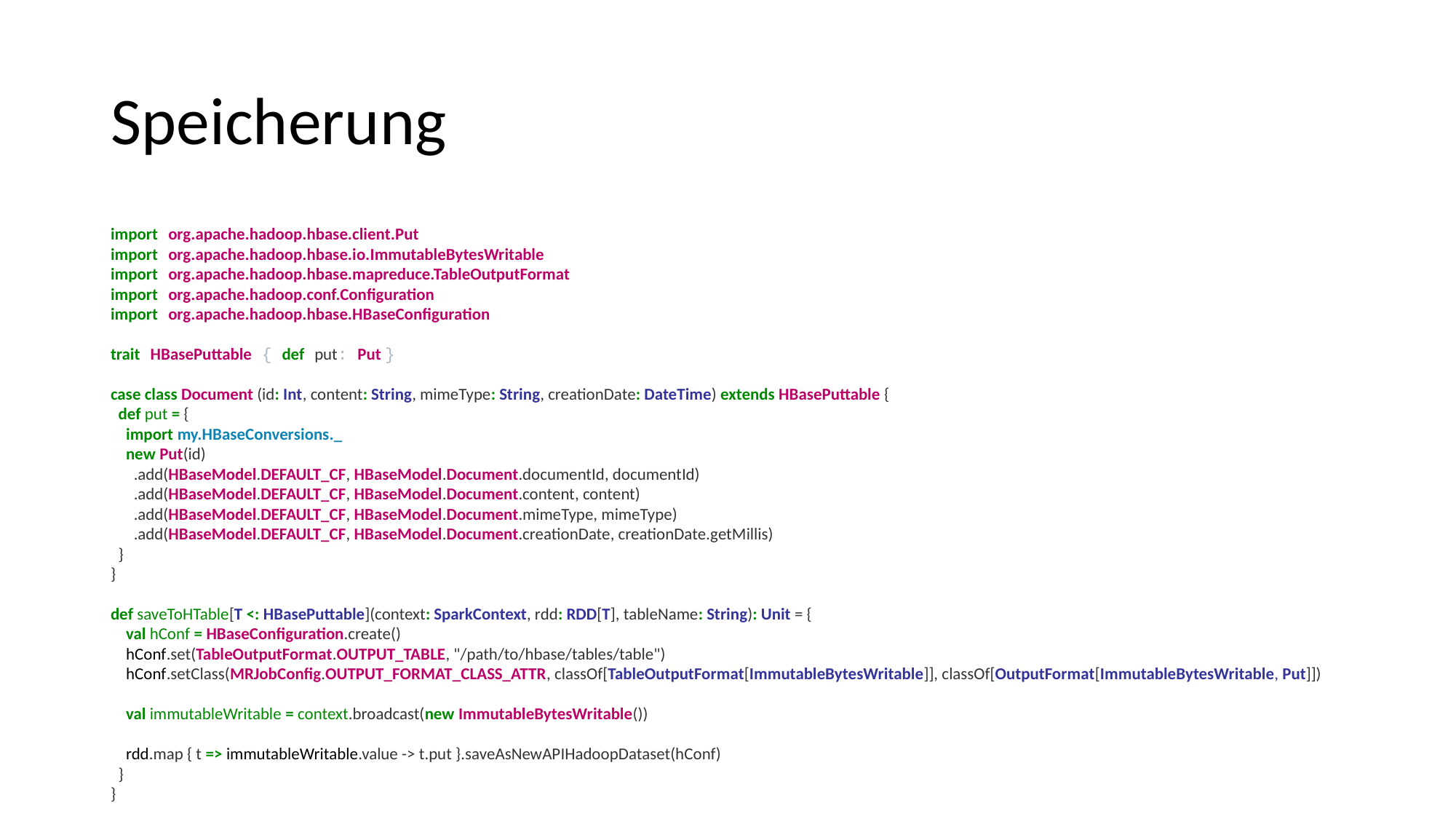

# Speicherung
import org.apache.hadoop.hbase.client.Put
import org.apache.hadoop.hbase.io.ImmutableBytesWritable
import org.apache.hadoop.hbase.mapreduce.TableOutputFormat
import org.apache.hadoop.conf.Configuration
import org.apache.hadoop.hbase.HBaseConfiguration
trait HBasePuttable { def put: Put }

case class Document (id: Int, content: String, mimeType: String, creationDate: DateTime) extends HBasePuttable {
  def put = {
    import my.HBaseConversions._
    new Put(id)
      .add(HBaseModel.DEFAULT_CF, HBaseModel.Document.documentId, documentId)
      .add(HBaseModel.DEFAULT_CF, HBaseModel.Document.content, content)
      .add(HBaseModel.DEFAULT_CF, HBaseModel.Document.mimeType, mimeType)
      .add(HBaseModel.DEFAULT_CF, HBaseModel.Document.creationDate, creationDate.getMillis)
  }
}

def saveToHTable[T <: HBasePuttable](context: SparkContext, rdd: RDD[T], tableName: String): Unit = {
    val hConf = HBaseConfiguration.create()
    hConf.set(TableOutputFormat.OUTPUT_TABLE, "/path/to/hbase/tables/table")
    hConf.setClass(MRJobConfig.OUTPUT_FORMAT_CLASS_ATTR, classOf[TableOutputFormat[ImmutableBytesWritable]], classOf[OutputFormat[ImmutableBytesWritable, Put]])

    val immutableWritable = context.broadcast(new ImmutableBytesWritable())

    rdd.map { t => immutableWritable.value -> t.put }.saveAsNewAPIHadoopDataset(hConf)
  }
}